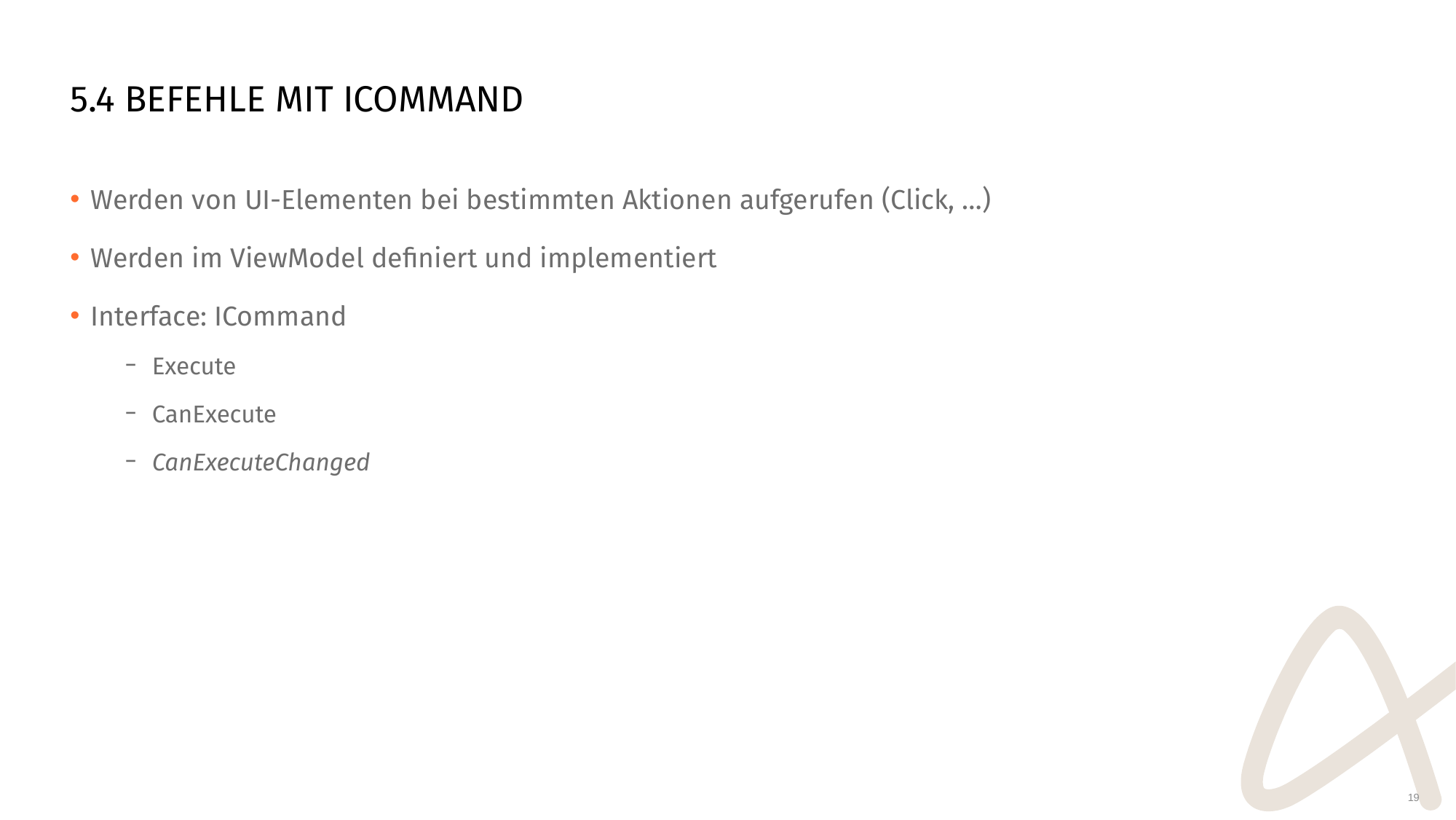

# 5.4 Befehle mit ICommand
Werden von UI-Elementen bei bestimmten Aktionen aufgerufen (Click, …)
Werden im ViewModel definiert und implementiert
Interface: ICommand
Execute
CanExecute
CanExecuteChanged
19